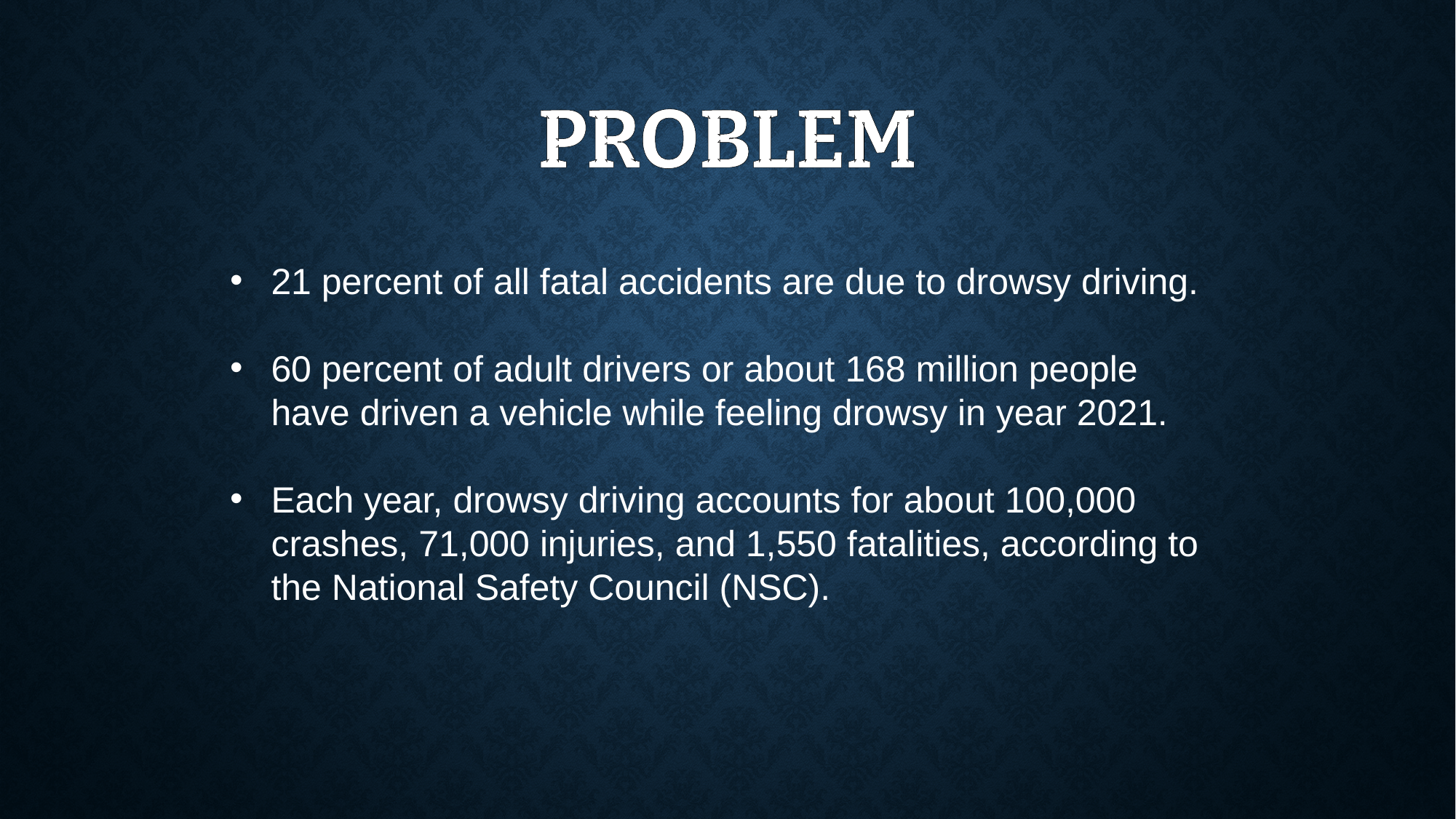

PROBLEM
21 percent of all fatal accidents are due to drowsy driving.

60 percent of adult drivers or about 168 million people have driven a vehicle while feeling drowsy in year 2021.

Each year, drowsy driving accounts for about 100,000 crashes, 71,000 injuries, and 1,550 fatalities, according to the National Safety Council (NSC).